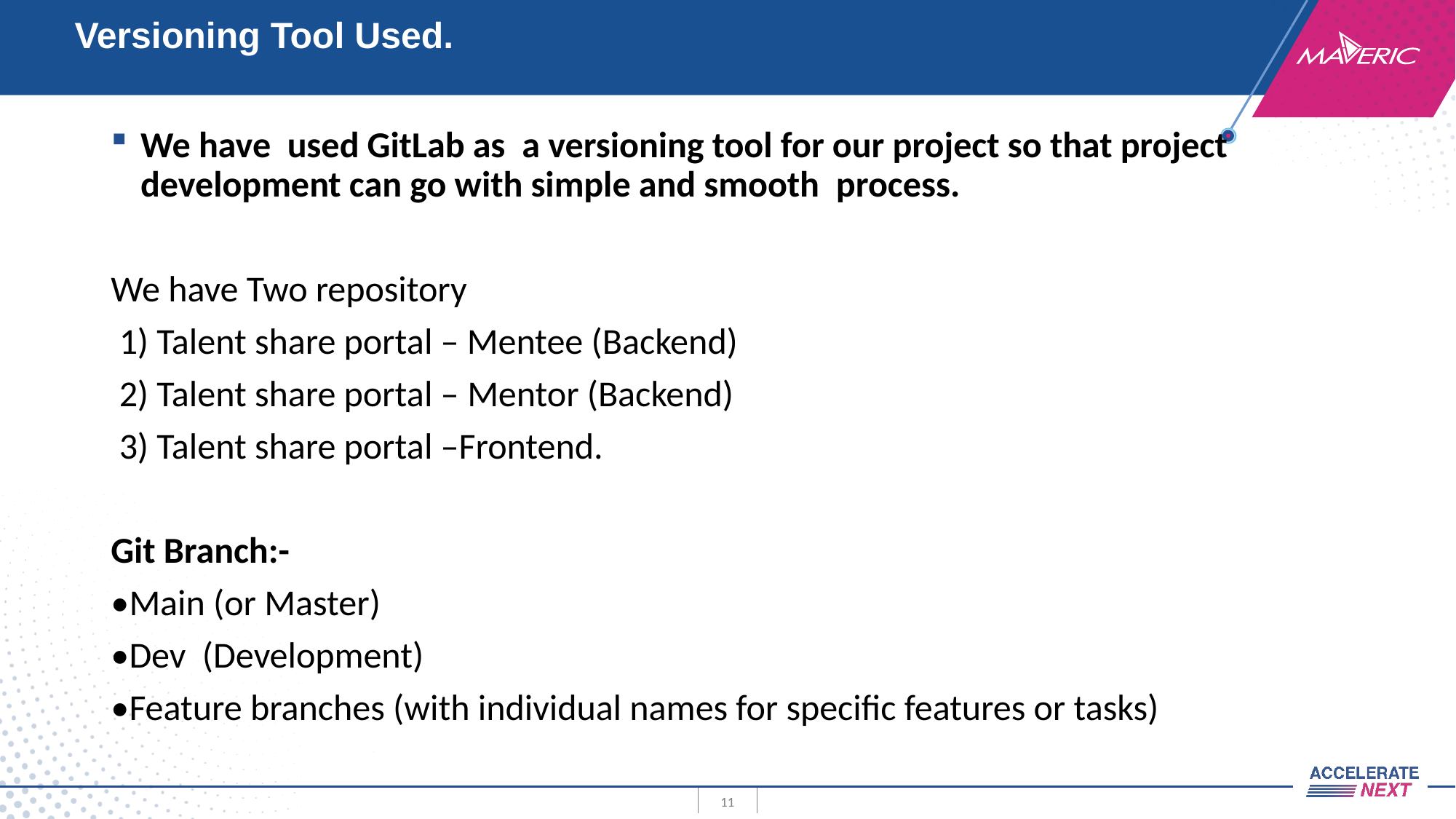

# Versioning Tool Used.
We have  used GitLab as  a versioning tool for our project so that project development can go with simple and smooth  process.

We have Two repository
 1) Talent share portal – Mentee (Backend)
 2) Talent share portal – Mentor (Backend)
 3) Talent share portal –Frontend.

Git Branch:-
•Main (or Master)
•Dev  (Development)
•Feature branches (with individual names for specific features or tasks)

11